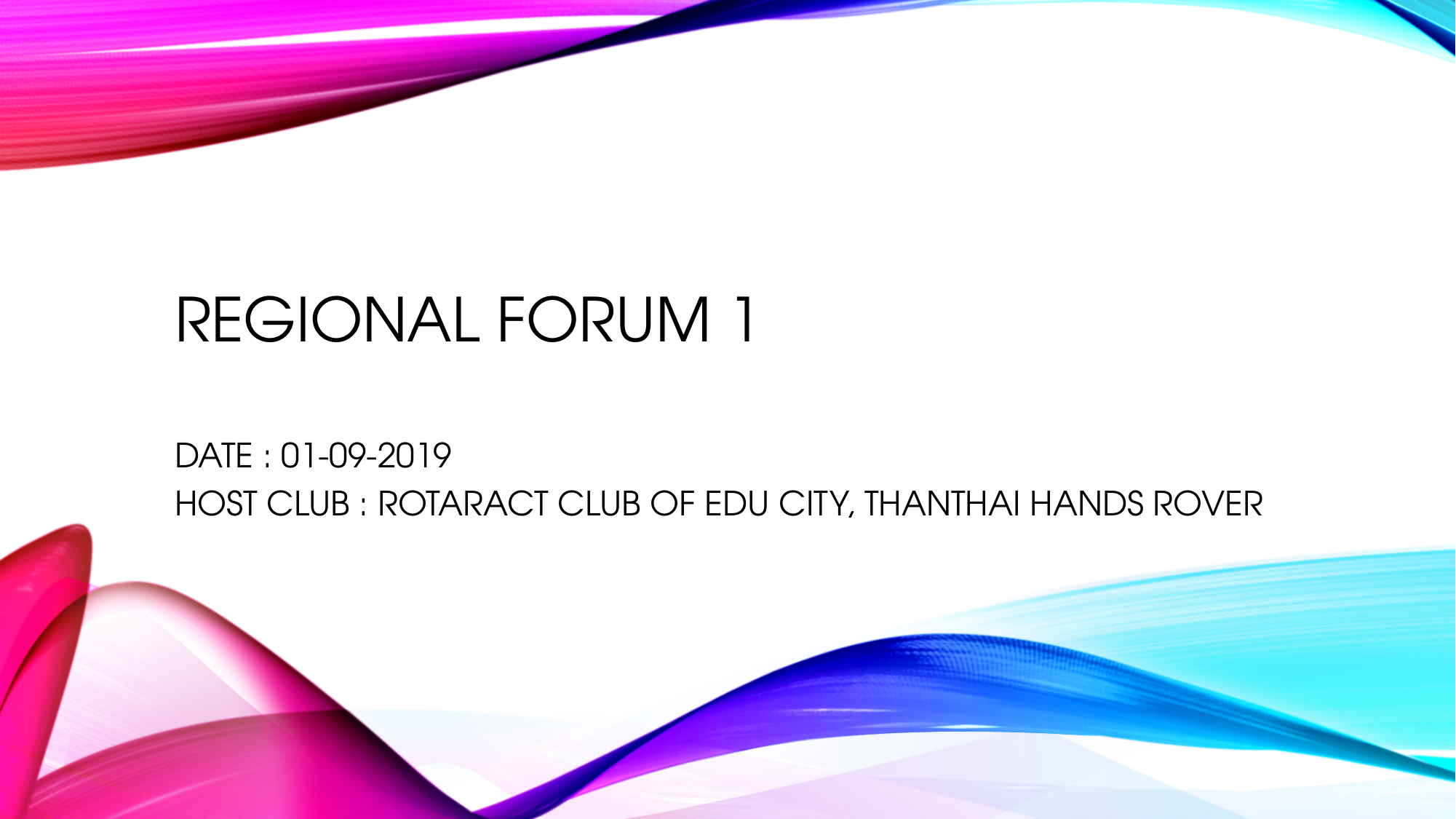

# REGIONAL FORUM 1
DATE : 01-09-2019
HOST CLUB : ROTARACT CLUB OF EDU CITY, THANTHAI HANDS ROVER